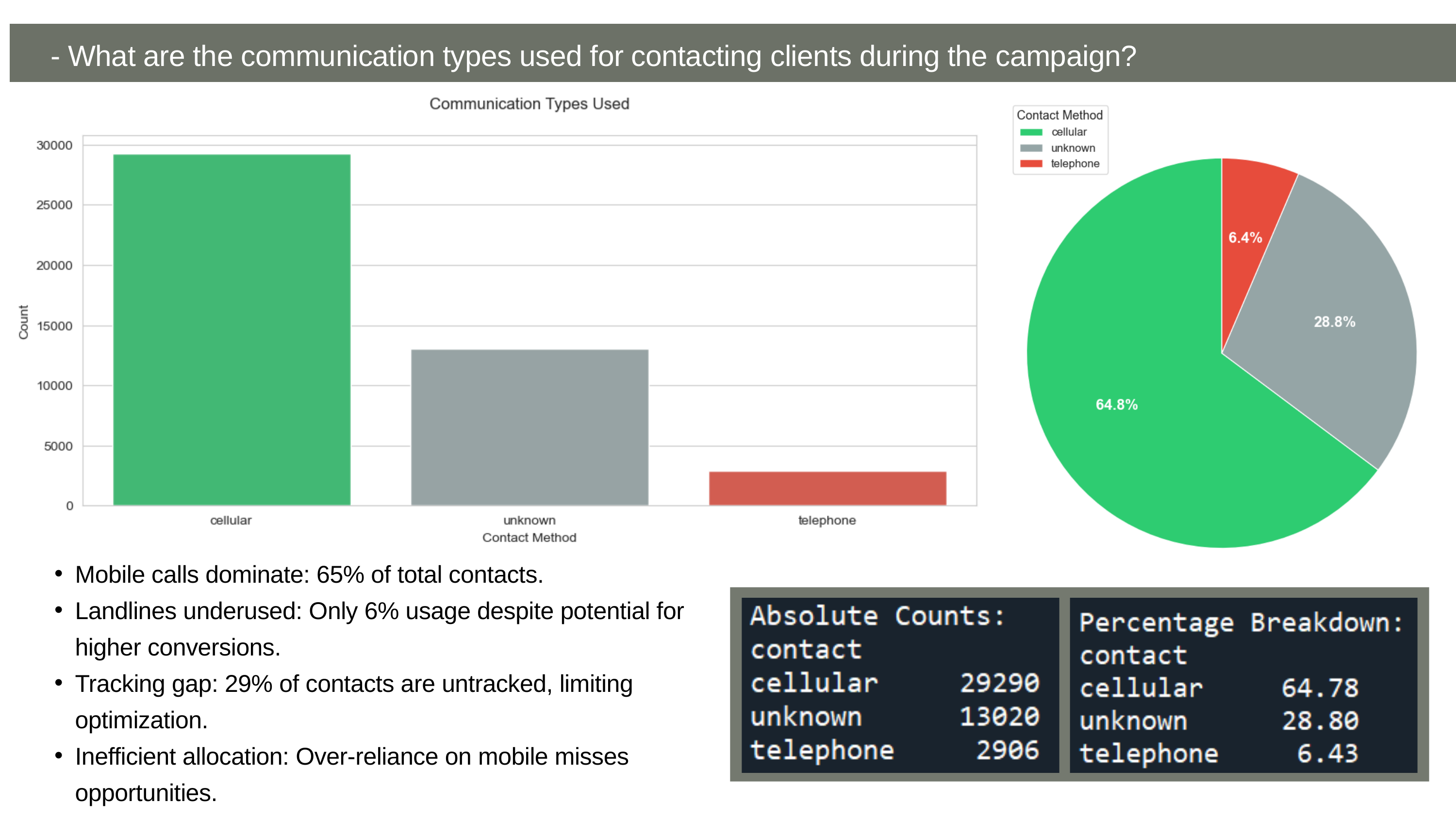

- What are the communication types used for contacting clients during the campaign?

Mobile calls dominate: 65% of total contacts.
Landlines underused: Only 6% usage despite potential for higher conversions.
Tracking gap: 29% of contacts are untracked, limiting optimization.
Inefficient allocation: Over-reliance on mobile misses opportunities.